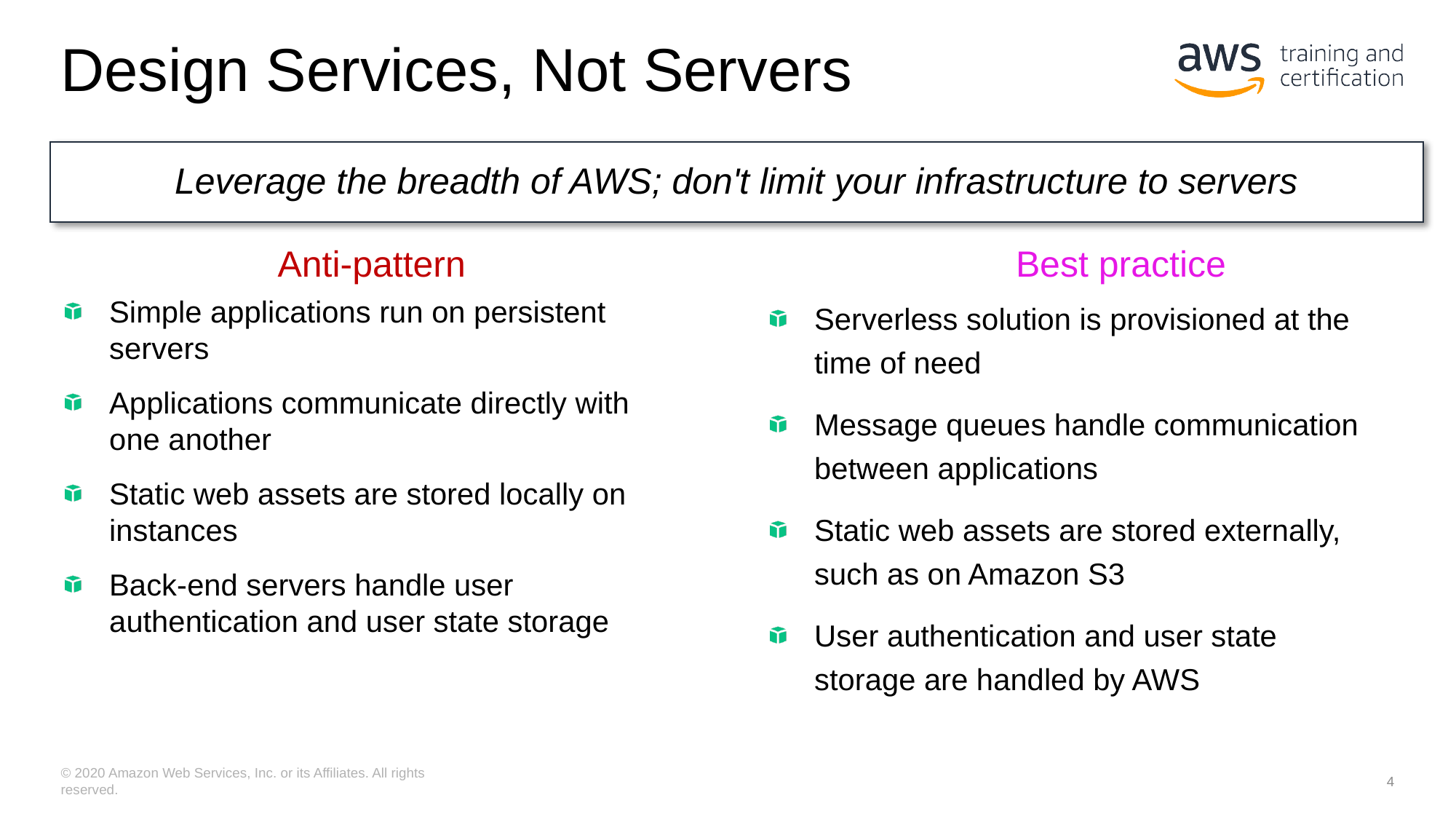

# Design Services, Not Servers
Leverage the breadth of AWS; don't limit your infrastructure to servers
Anti-pattern
Best practice
Serverless solution is provisioned at the time of need
Message queues handle communication between applications
Static web assets are stored externally, such as on Amazon S3
User authentication and user state storage are handled by AWS
Simple applications run on persistent servers
Applications communicate directly with one another
Static web assets are stored locally on instances
Back-end servers handle user authentication and user state storage
© 2020 Amazon Web Services, Inc. or its Affiliates. All rights reserved.
4